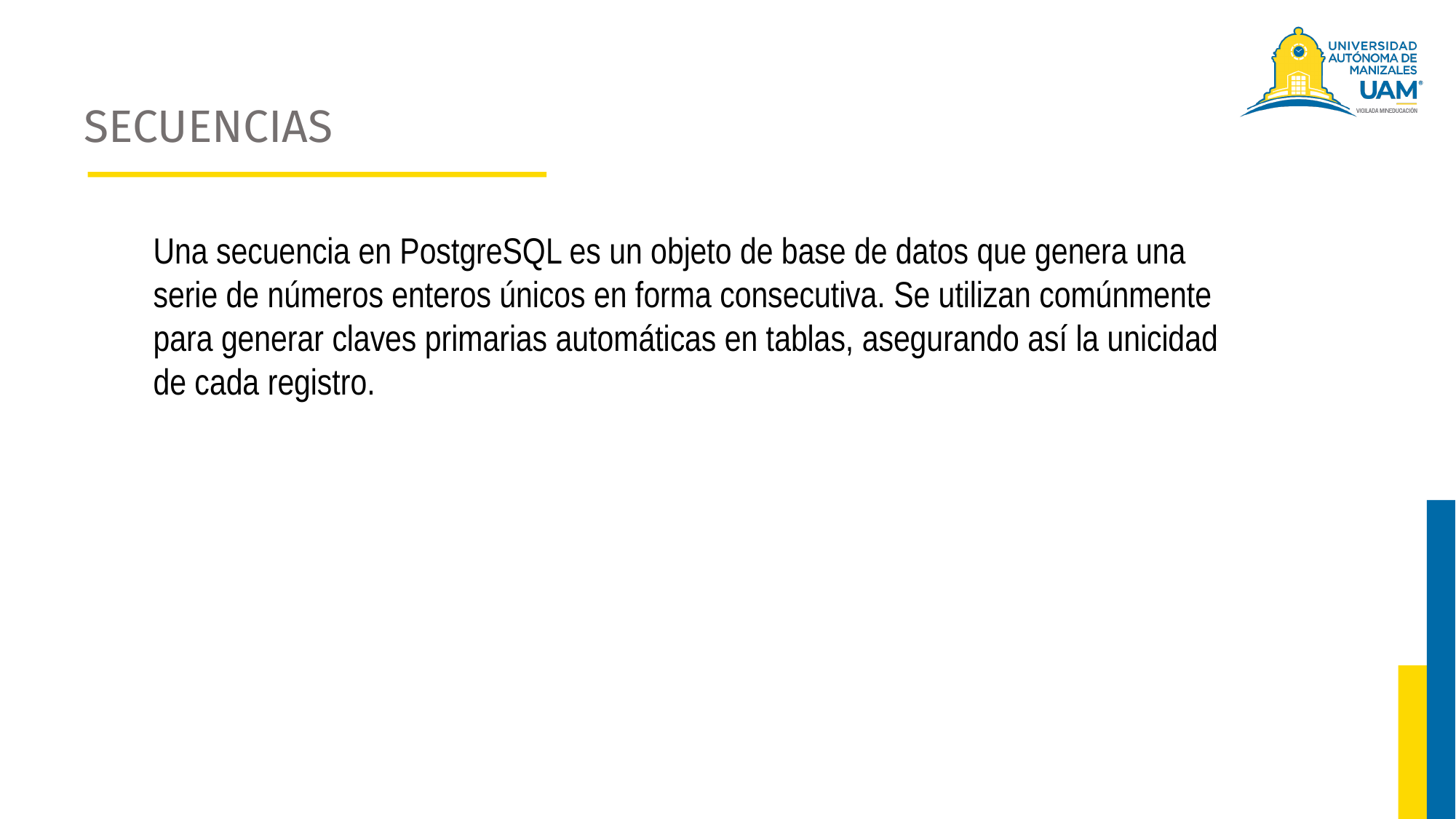

# SECUENCIAS

Una secuencia en PostgreSQL es un objeto de base de datos que genera una serie de números enteros únicos en forma consecutiva. Se utilizan comúnmente para generar claves primarias automáticas en tablas, asegurando así la unicidad de cada registro.